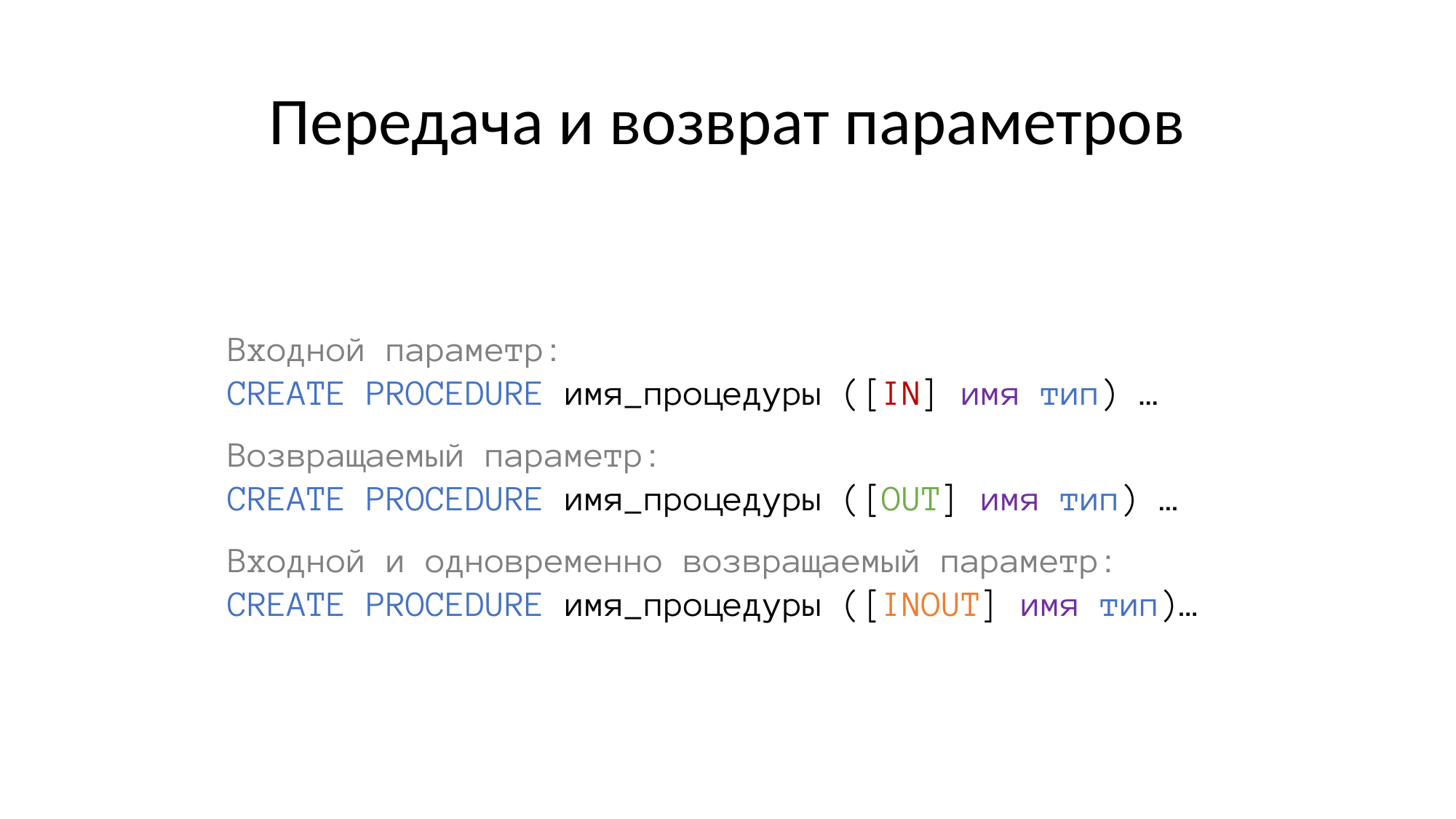

# Передача и возврат параметров
Входной параметр:
CREATE PROCEDURE имя_процедуры ([IN] имя тип) …
Возвращаемый параметр:
CREATE PROCEDURE имя_процедуры ([OUT] имя тип) …
Входной и одновременно возвращаемый параметр:
CREATE PROCEDURE имя_процедуры ([INOUT] имя тип)…